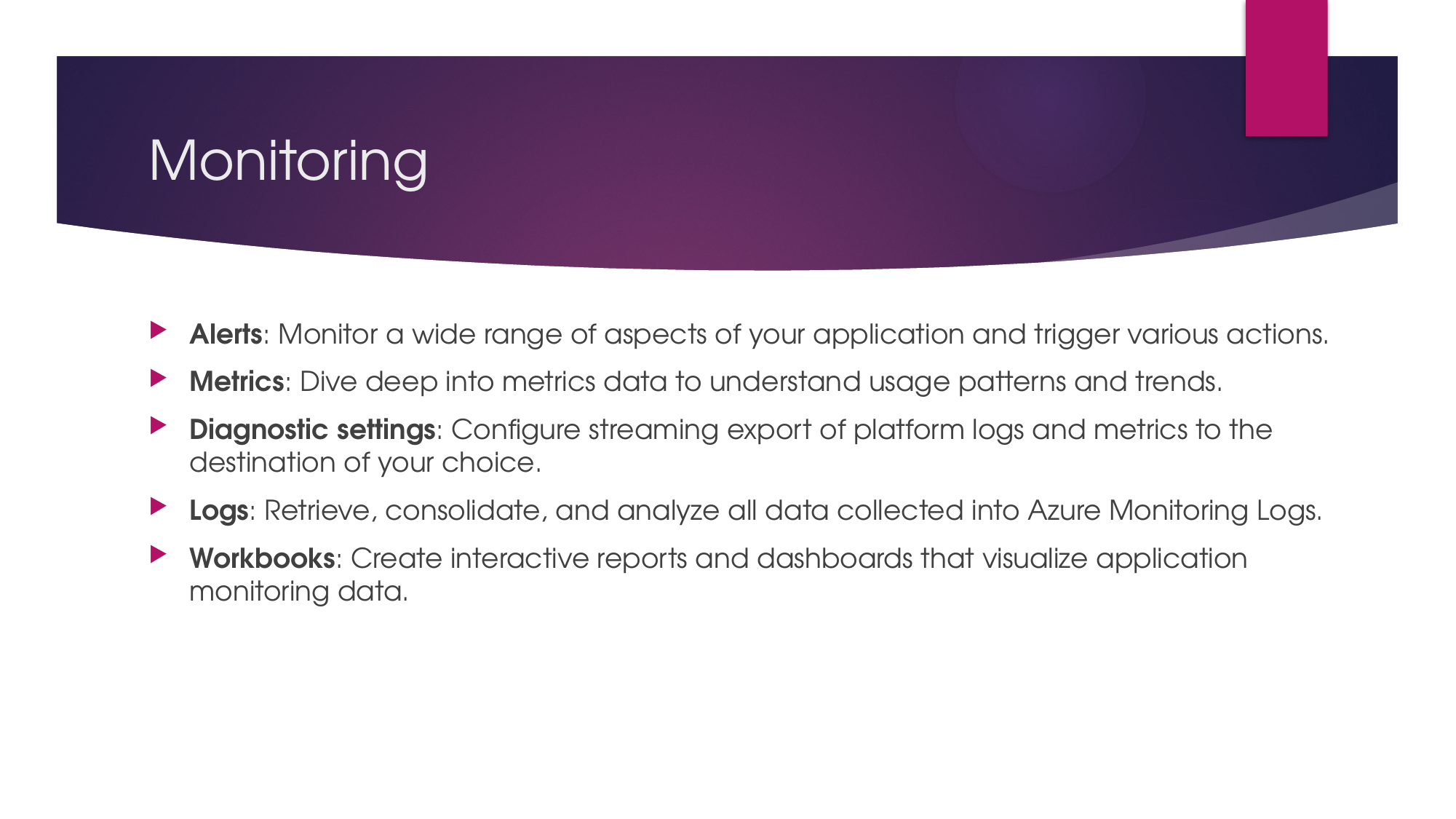

# Monitoring
Alerts: Monitor a wide range of aspects of your application and trigger various actions.
Metrics: Dive deep into metrics data to understand usage patterns and trends.
Diagnostic settings: Configure streaming export of platform logs and metrics to the destination of your choice.
Logs: Retrieve, consolidate, and analyze all data collected into Azure Monitoring Logs.
Workbooks: Create interactive reports and dashboards that visualize application monitoring data.